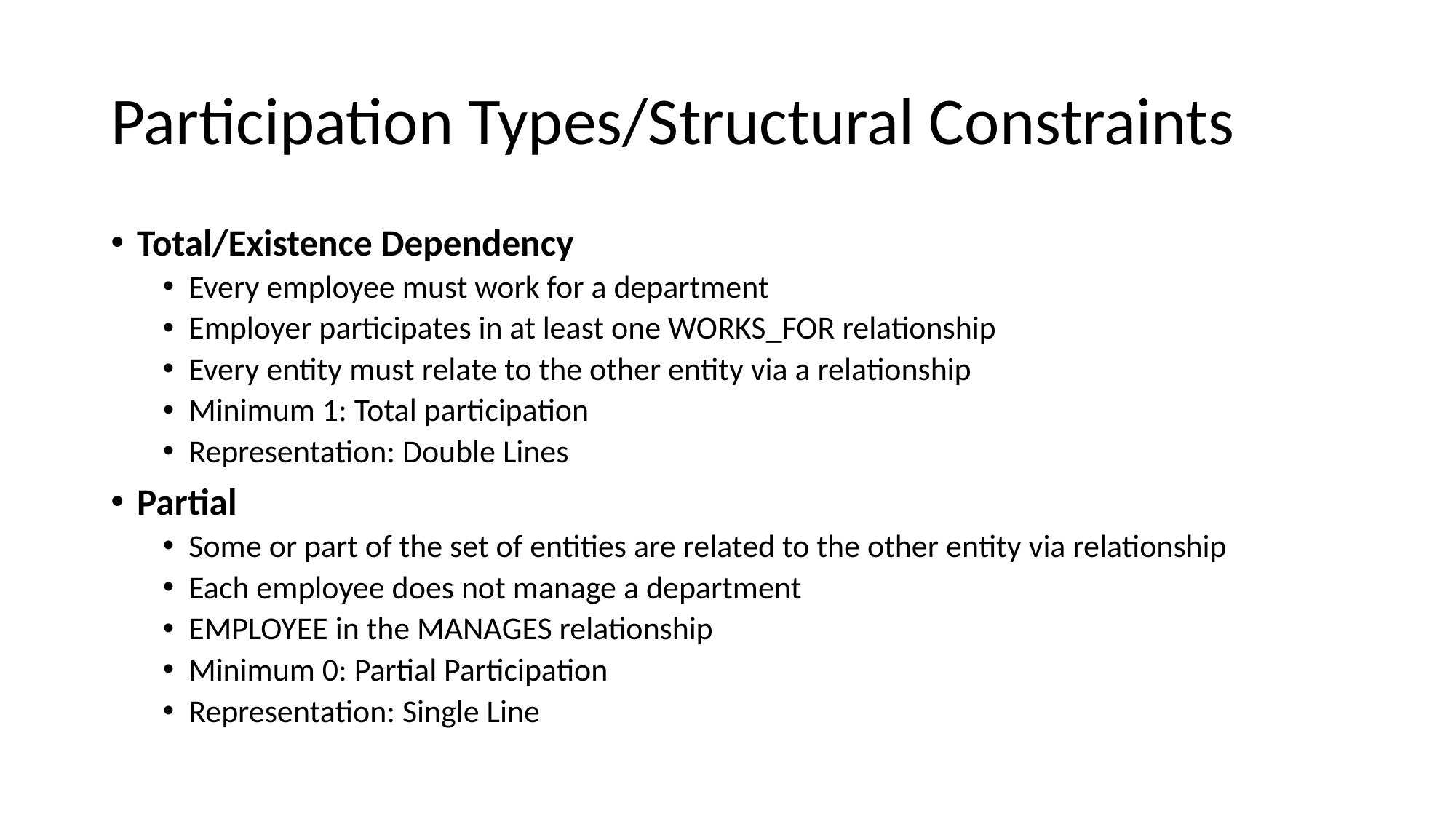

# Participation Types/Structural Constraints
Total/Existence Dependency
Every employee must work for a department
Employer participates in at least one WORKS_FOR relationship
Every entity must relate to the other entity via a relationship
Minimum 1: Total participation
Representation: Double Lines
Partial
Some or part of the set of entities are related to the other entity via relationship
Each employee does not manage a department
EMPLOYEE in the MANAGES relationship
Minimum 0: Partial Participation
Representation: Single Line